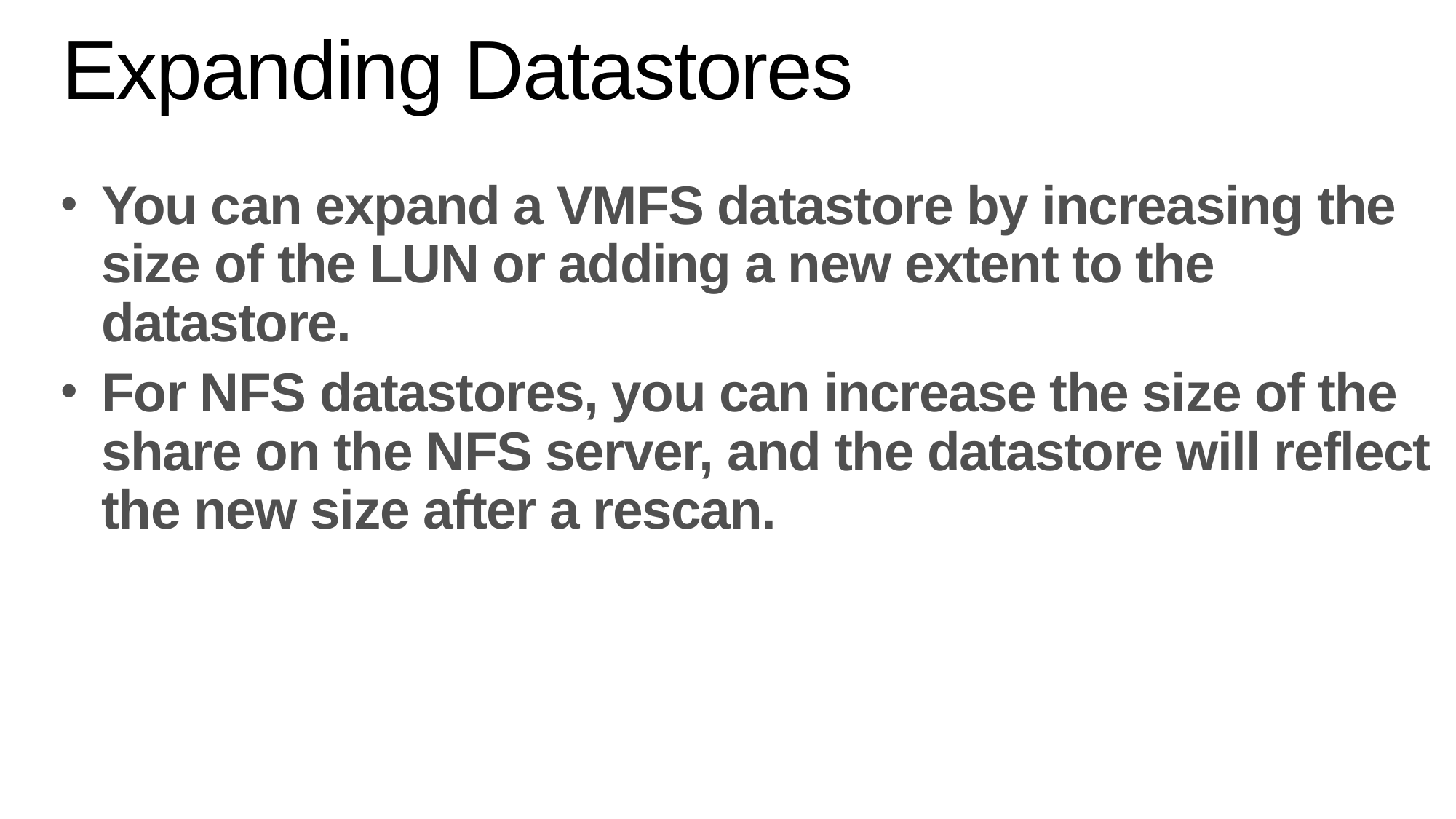

# Expanding Datastores
You can expand a VMFS datastore by increasing the size of the LUN or adding a new extent to the datastore.
For NFS datastores, you can increase the size of the share on the NFS server, and the datastore will reflect the new size after a rescan.